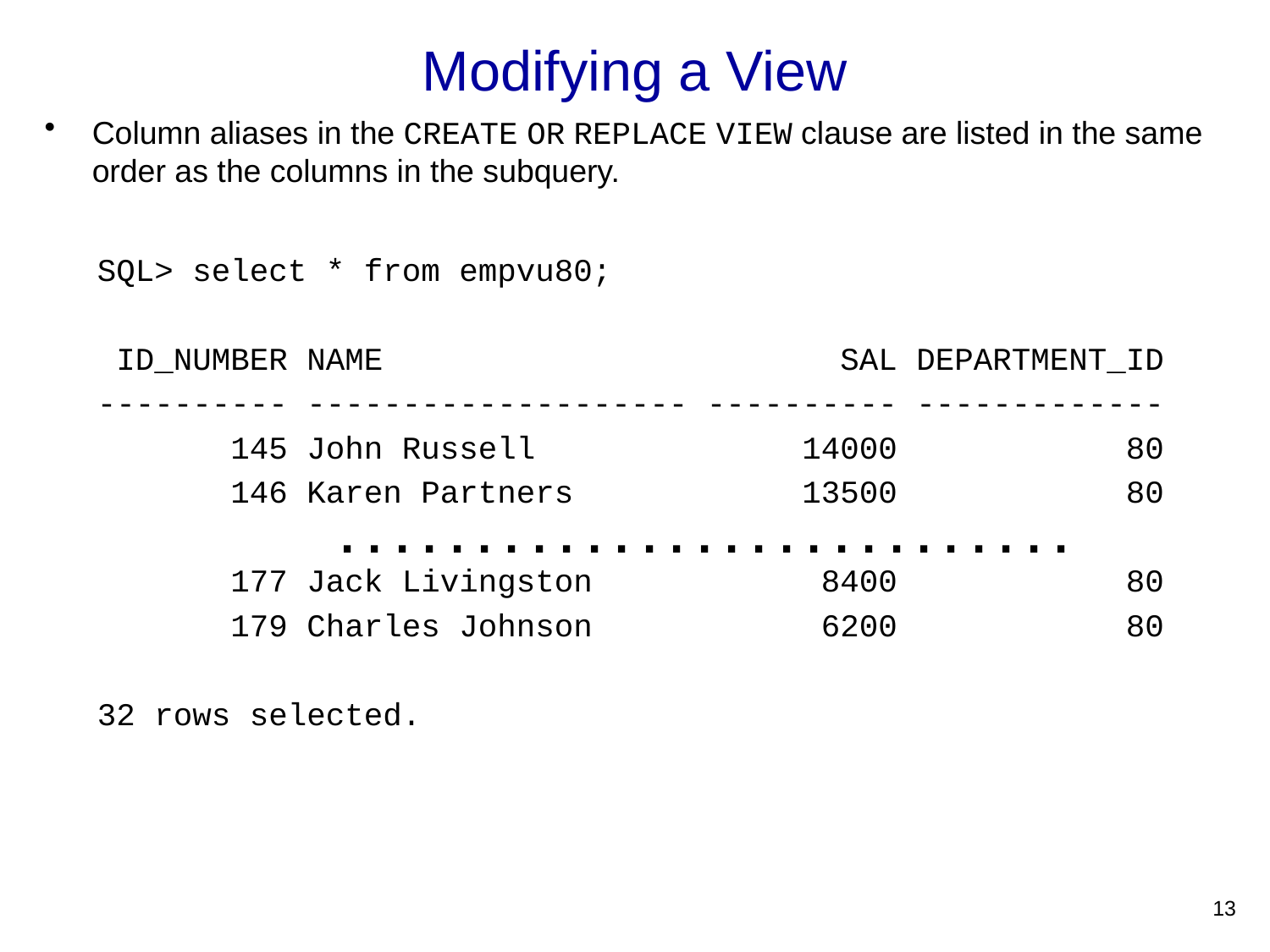

Modifying a View
Column aliases in the CREATE OR REPLACE VIEW clause are listed in the same order as the columns in the subquery.
SQL> select * from empvu80;

 ID_NUMBER NAME                        SAL DEPARTMENT_ID
---------- -------------------- ---------- -------------
       145 John Russell              14000            80
       146 Karen Partners            13500            80

       177 Jack Livingston            8400            80
       179 Charles Johnson            6200            80

32 rows selected.
. . . . . . . . . . . . . . . . . . . . . . . . . . .